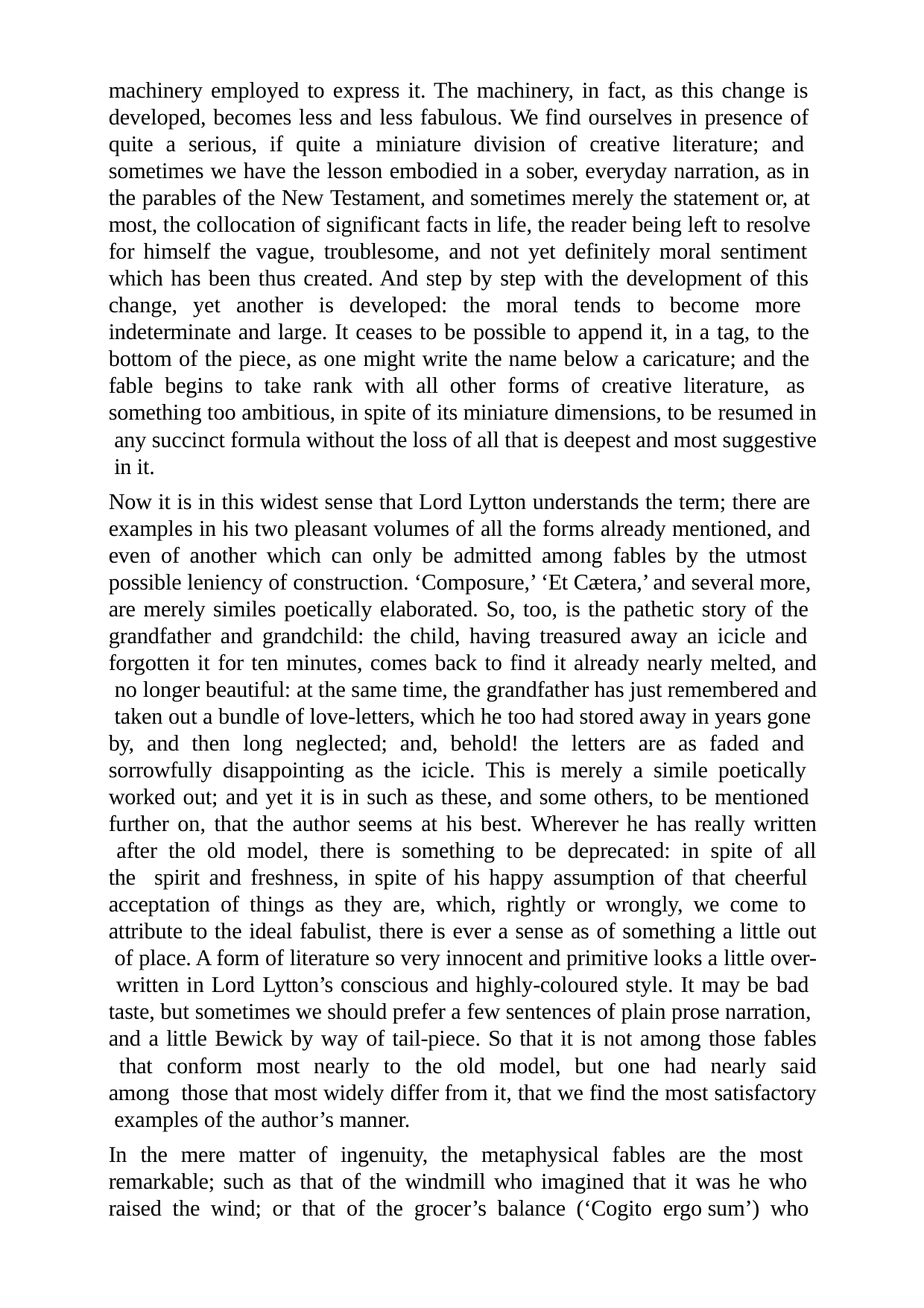

machinery employed to express it. The machinery, in fact, as this change is  developed, becomes less and less fabulous. We find ourselves in presence of  quite a serious, if quite a miniature division of creative literature; and  sometimes we have the lesson embodied in a sober, everyday narration, as in  the parables of the New Testament, and sometimes merely the statement or, at  most, the collocation of significant facts in life, the reader being left to resolve  for himself the vague, troublesome, and not yet definitely moral sentiment  which has been thus created. And step by step with the development of this  change, yet another is developed: the moral tends to become more  indeterminate and large. It ceases to be possible to append it, in a tag, to the  bottom of the piece, as one might write the name below a caricature; and the  fable begins to take rank with all other forms of creative literature, as  something too ambitious, in spite of its miniature dimensions, to be resumed in  any succinct formula without the loss of all that is deepest and most suggestive  in it.
Now it is in this widest sense that Lord Lytton understands the term; there are  examples in his two pleasant volumes of all the forms already mentioned, and  even of another which can only be admitted among fables by the utmost  possible leniency of construction. ‘Composure,’ ‘Et Cætera,’ and several more,  are merely similes poetically elaborated. So, too, is the pathetic story of the  grandfather and grandchild: the child, having treasured away an icicle and  forgotten it for ten minutes, comes back to find it already nearly melted, and  no longer beautiful: at the same time, the grandfather has just remembered and  taken out a bundle of love-letters, which he too had stored away in years gone  by, and then long neglected; and, behold! the letters are as faded and  sorrowfully disappointing as the icicle. This is merely a simile poetically  worked out; and yet it is in such as these, and some others, to be mentioned  further on, that the author seems at his best. Wherever he has really written  after the old model, there is something to be deprecated: in spite of all the  spirit and freshness, in spite of his happy assumption of that cheerful  acceptation of things as they are, which, rightly or wrongly, we come to  attribute to the ideal fabulist, there is ever a sense as of something a little out  of place. A form of literature so very innocent and primitive looks a little over-  written in Lord Lytton’s conscious and highly-coloured style. It may be bad  taste, but sometimes we should prefer a few sentences of plain prose narration,  and a little Bewick by way of tail-piece. So that it is not among those fables  that conform most nearly to the old model, but one had nearly said among  those that most widely differ from it, that we find the most satisfactory  examples of the author’s manner.
In the mere matter of ingenuity, the metaphysical fables are the most  remarkable; such as that of the windmill who imagined that it was he who  raised the wind; or that of the grocer’s balance (‘Cogito ergo sum’) who